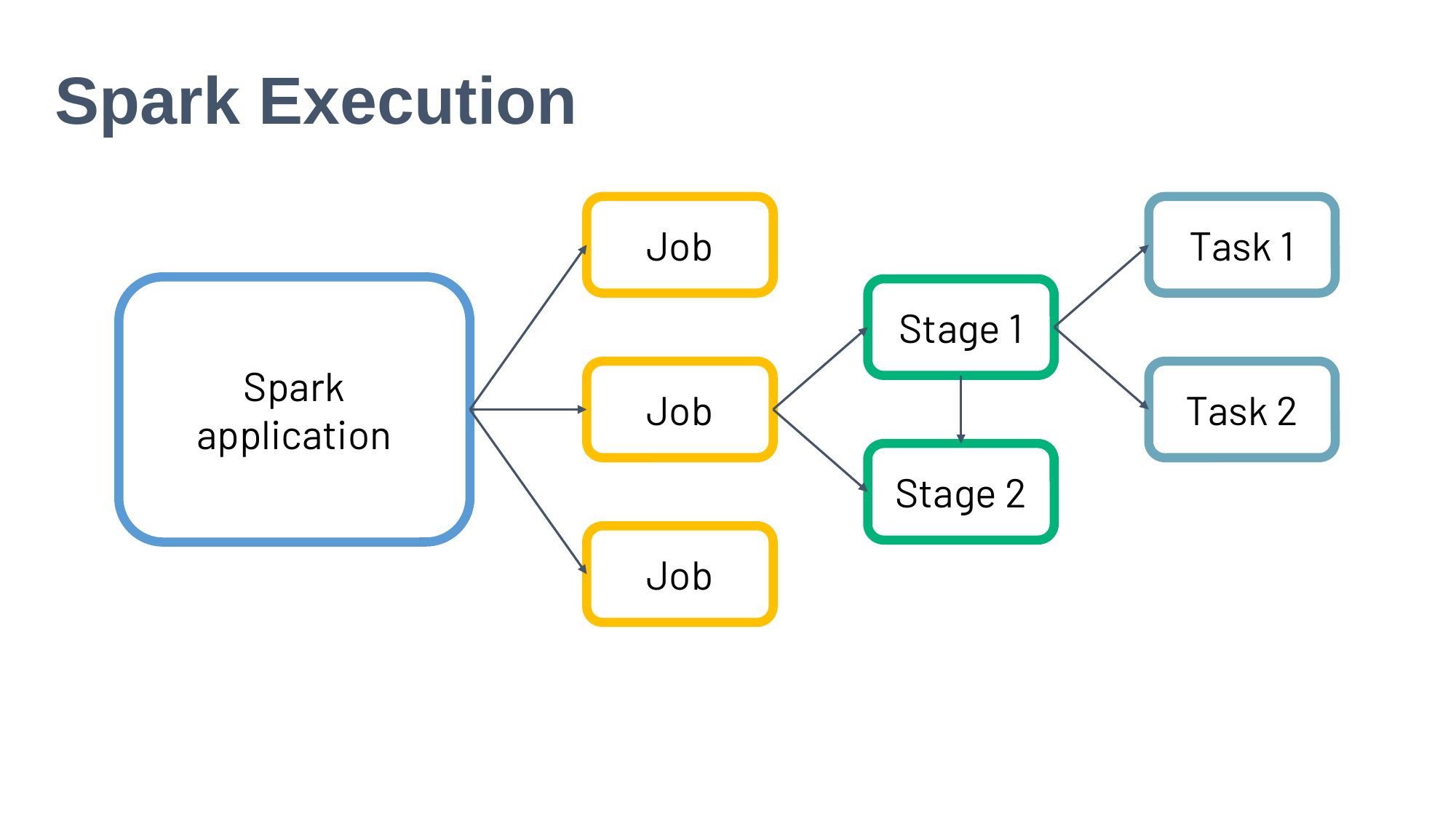

Spark Execution
Job
Task 1
Spark application
Stage 1
Job
Task 2
Stage 2
Job